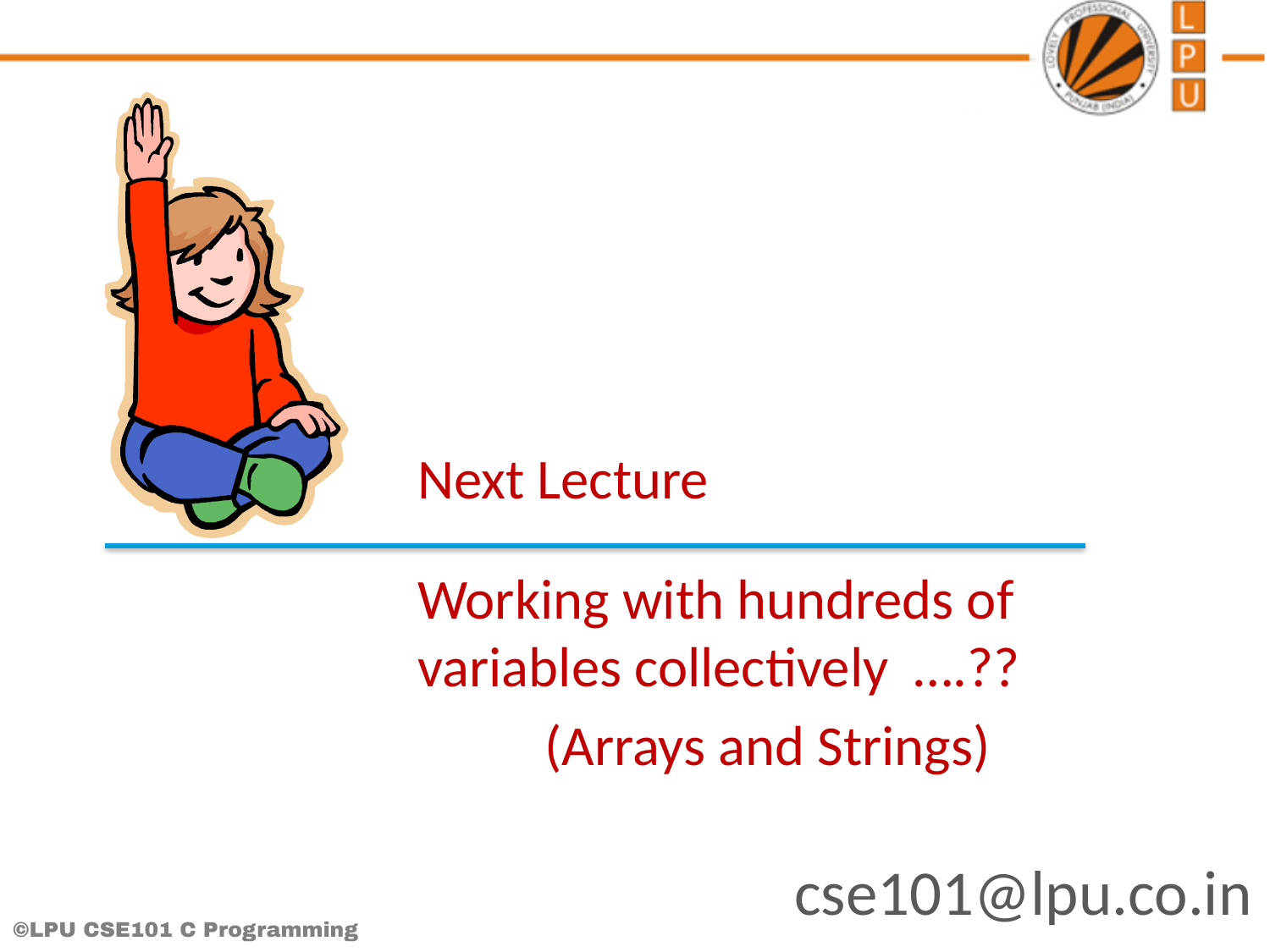

Next Lecture
Working with hundreds of variables collectively  ….??
	(Arrays and Strings)